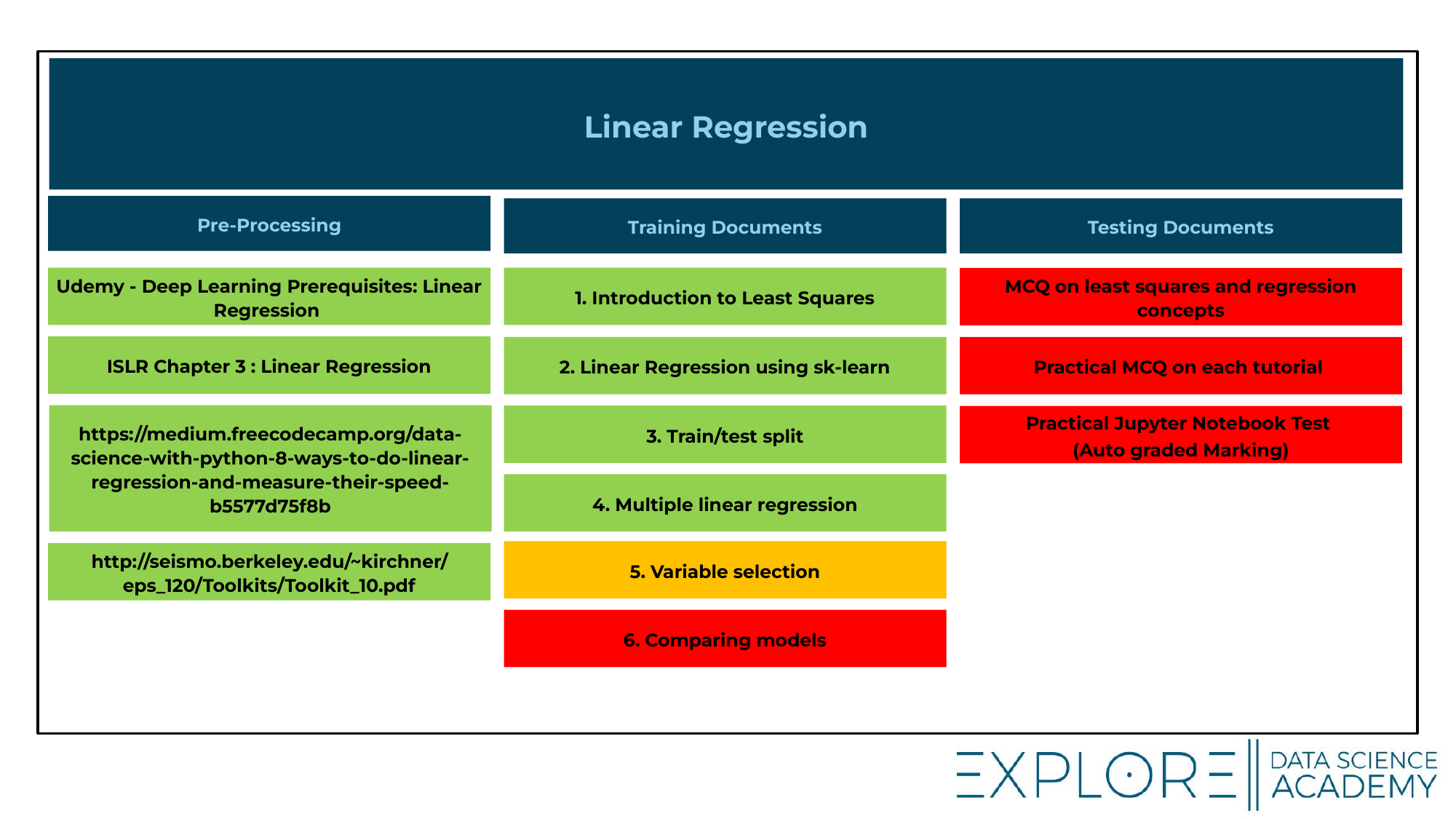

Linear Regression
Pre-Processing
Training Documents
Testing Documents
Udemy - Deep Learning Prerequisites: Linear Regression
1. Introduction to Least Squares
MCQ on least squares and regression concepts
ISLR Chapter 3 : Linear Regression
2. Linear Regression using sk-learn
Practical MCQ on each tutorial
https://medium.freecodecamp.org/data-science-with-python-8-ways-to-do-linear-regression-and-measure-their-speed-b5577d75f8b
3. Train/test split
Practical Jupyter Notebook Test
(Auto graded Marking)
4. Multiple linear regression
5. Variable selection
http://seismo.berkeley.edu/~kirchner/eps_120/Toolkits/Toolkit_10.pdf
6. Comparing models